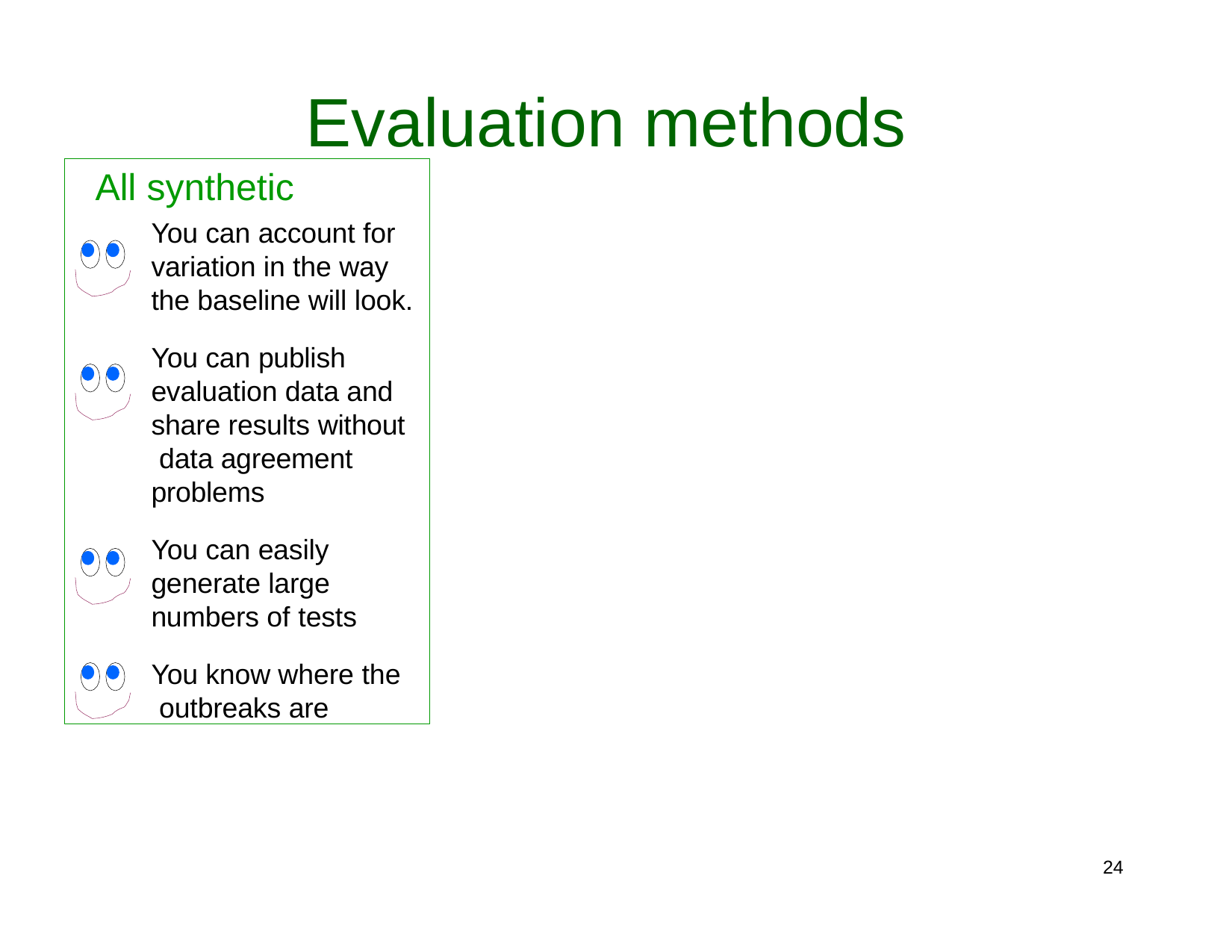

# Evaluation methods
All synthetic
You can account for  variation in the way  the baseline will look.
You can publish  evaluation data and  share results without  data agreement  problems
You can easily  generate large  numbers of tests
You know where the  outbreaks are

24